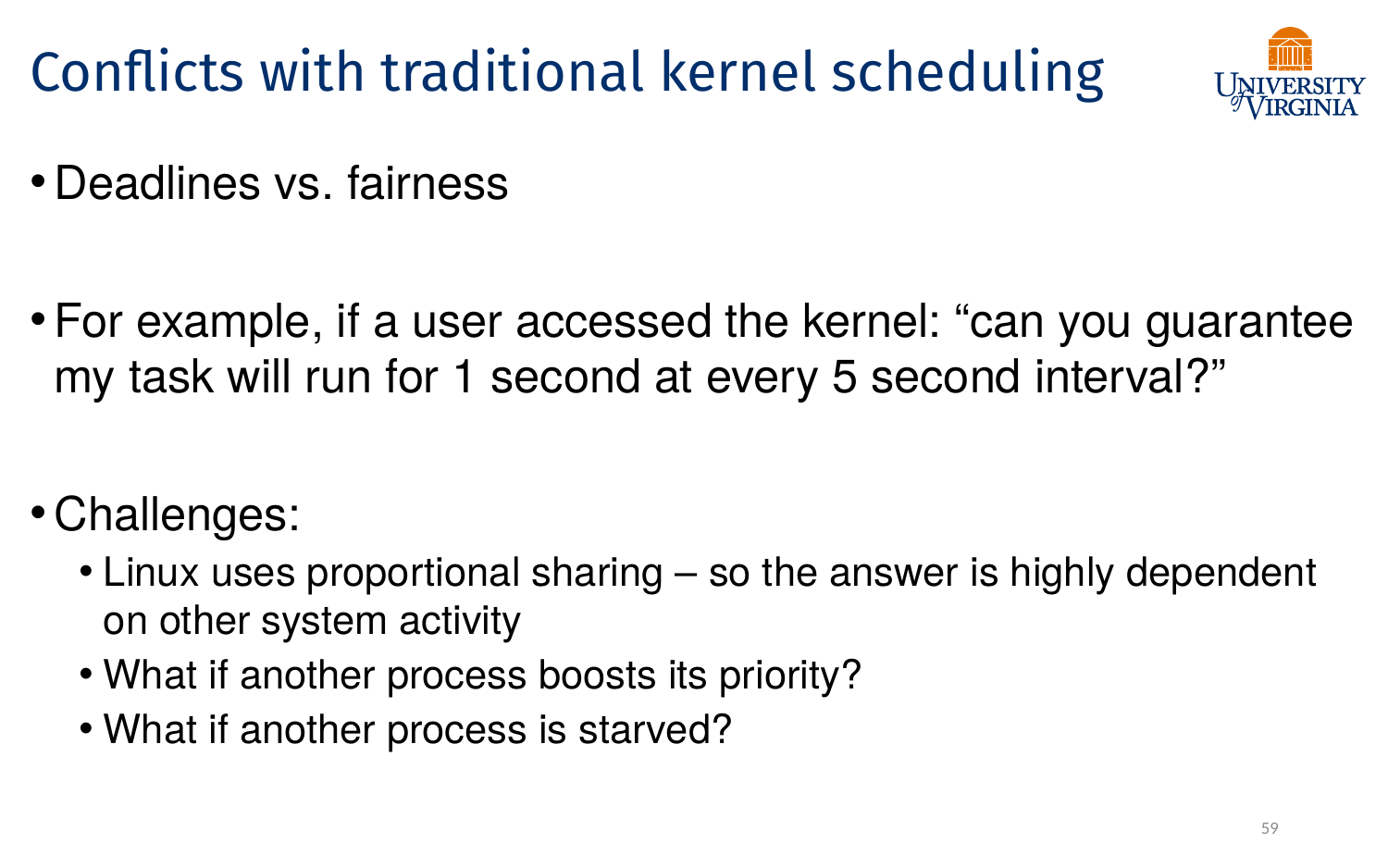

# Conflicts with traditional kernel scheduling
Deadlines vs. fairness

For example, if a user accessed the kernel: “can you guarantee my task will run for 1 second at every 5 second interval?”

Challenges:
Linux uses proportional sharing – so the answer is highly dependent on other system activity
What if another process boosts its priority?
What if another process is starved?
59